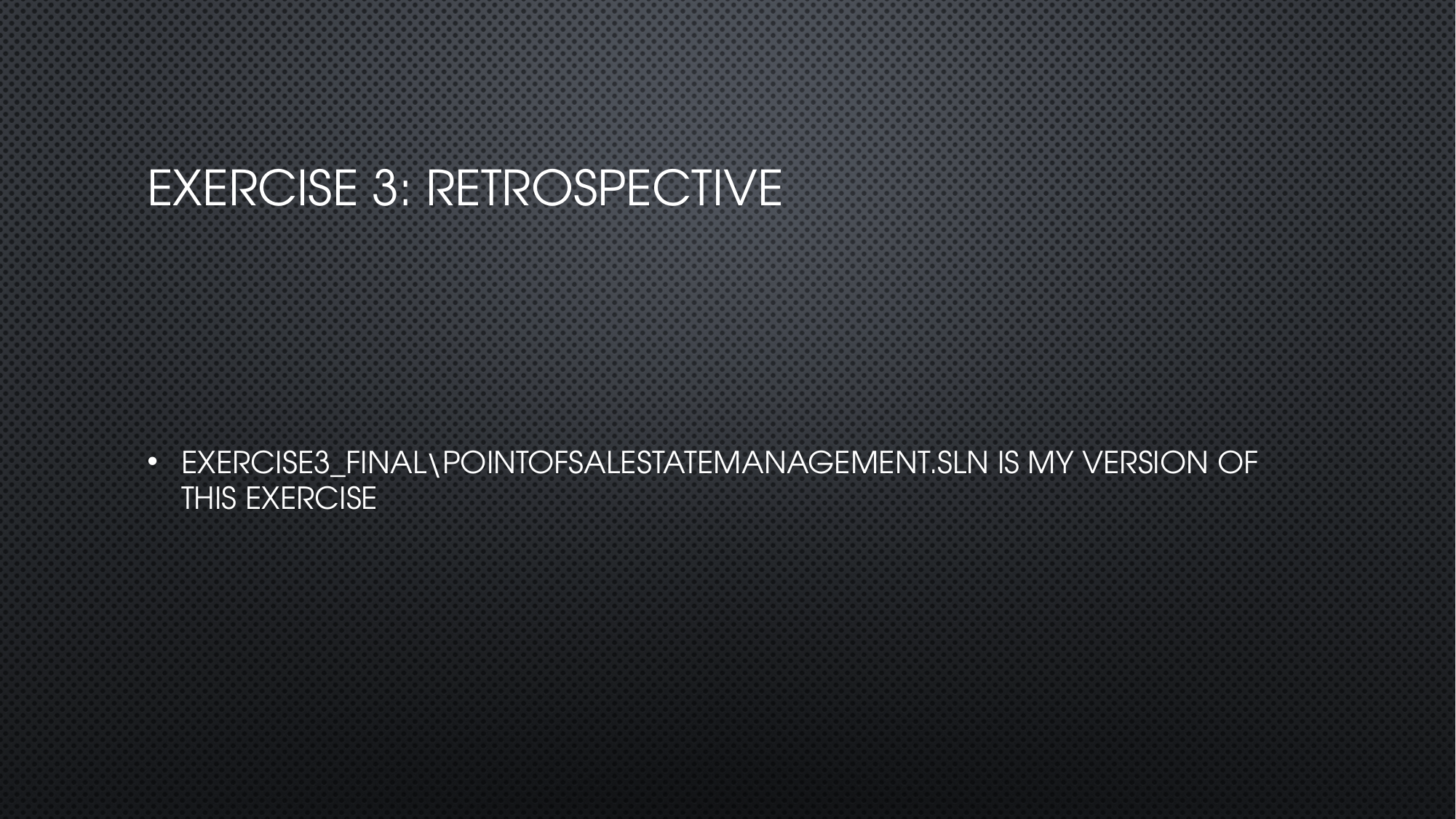

# Exercise 3: retrospective
Exercise3_Final\PointOfSaleStateManagement.sln is my version of this exercise